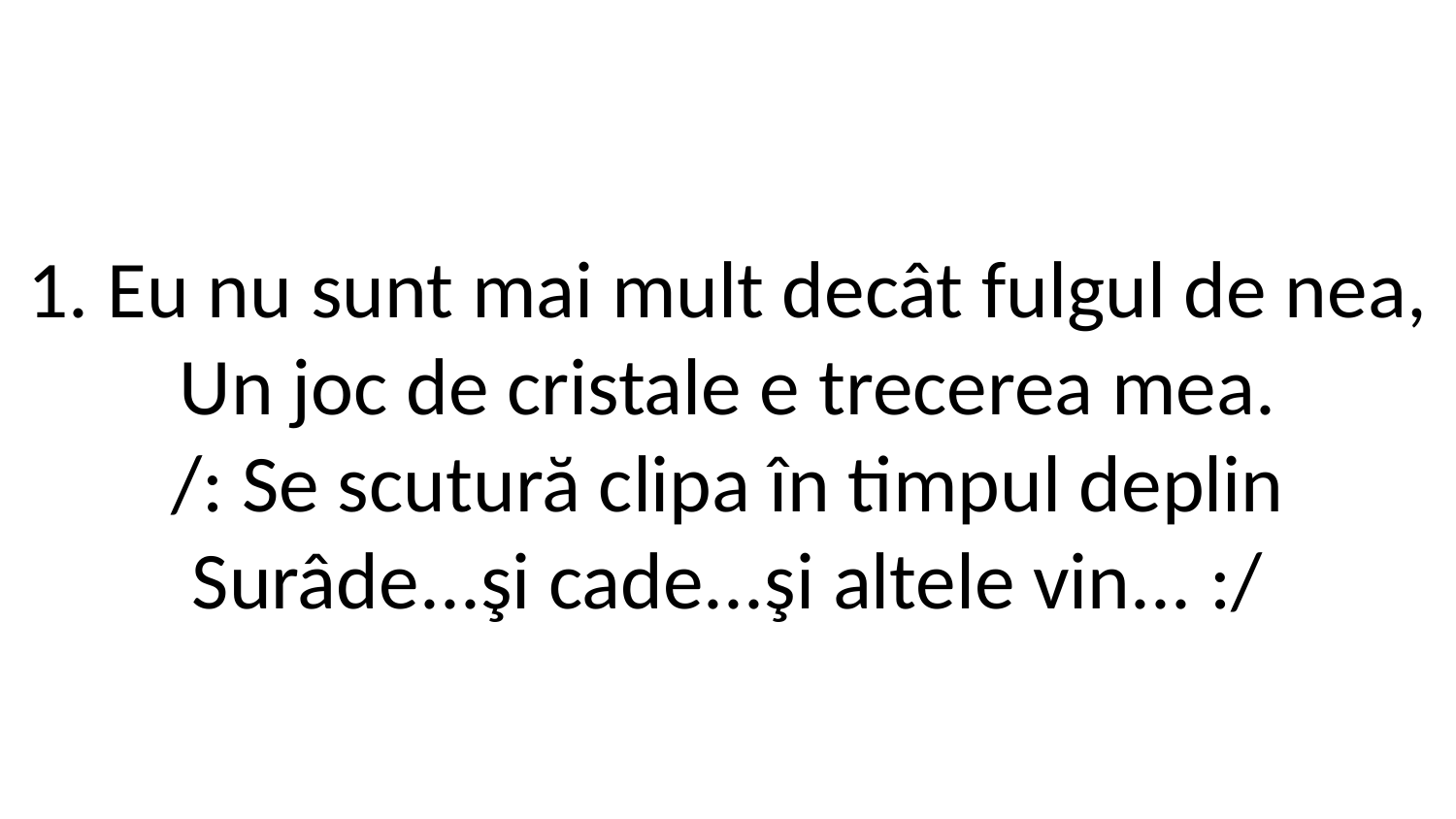

1. Eu nu sunt mai mult decât fulgul de nea,
Un joc de cristale e trecerea mea.
/: Se scutură clipa în timpul deplin
Surâde...şi cade...şi altele vin... :/